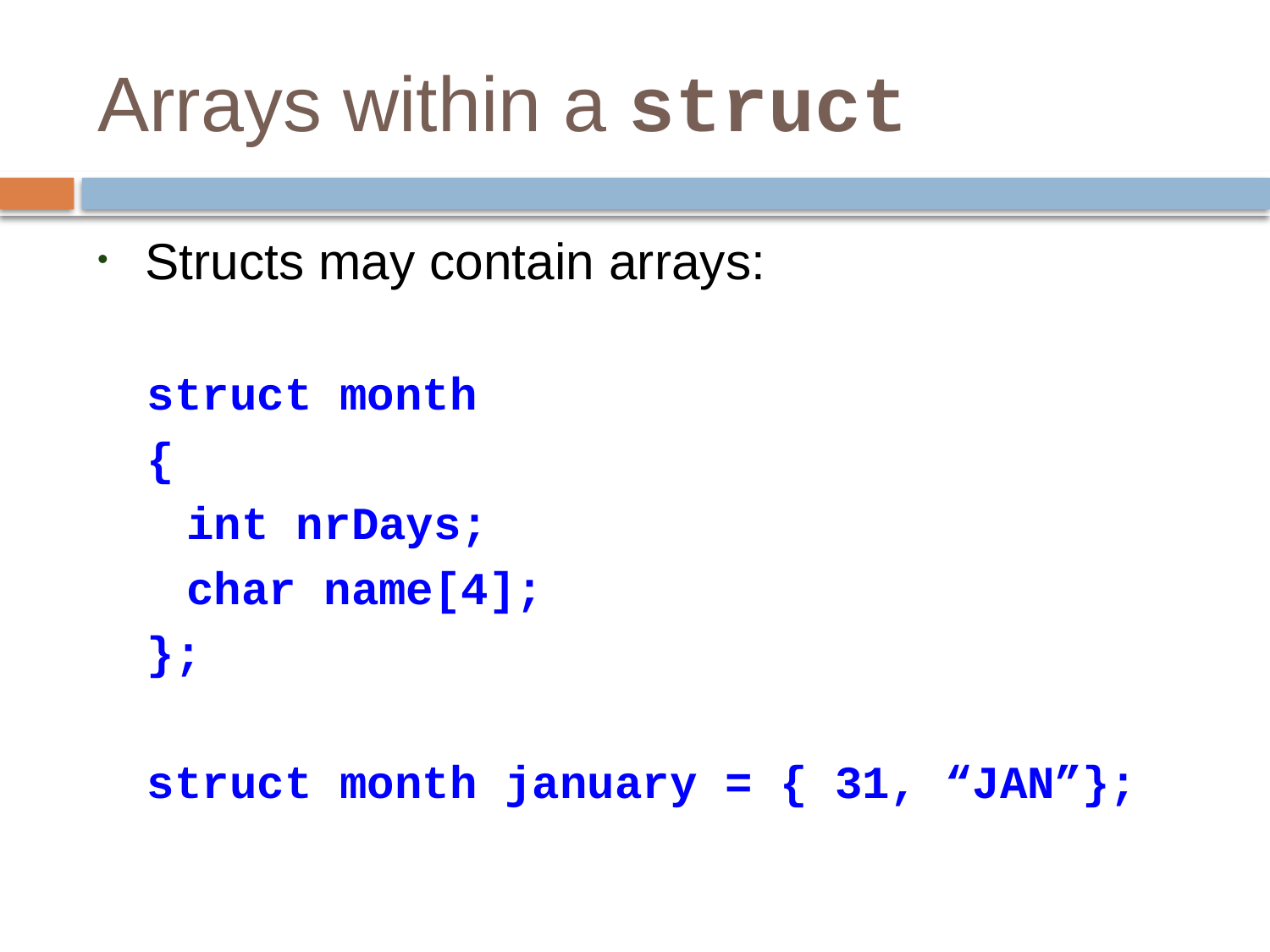

# Arrays within a struct
Structs may contain arrays:

struct month
{
	int nrDays;
	char name[4];
};

struct month january = { 31, “JAN”};